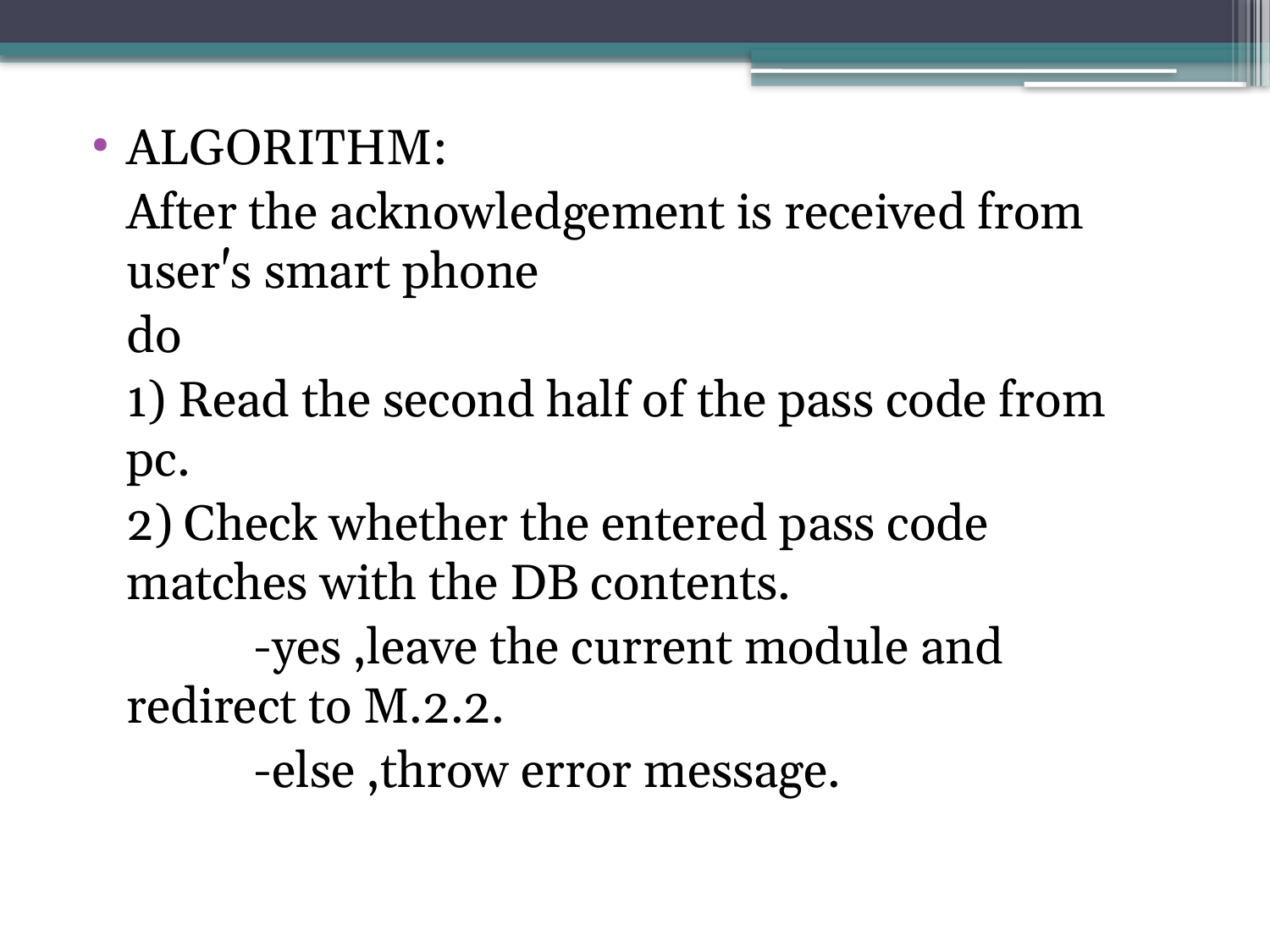

ALGORITHM:
	After the acknowledgement is received from user's smart phone
	do
	1) Read the second half of the pass code from pc.
	2) Check whether the entered pass code matches with the DB contents.
		-yes ,leave the current module and redirect to M.2.2.
		-else ,throw error message.